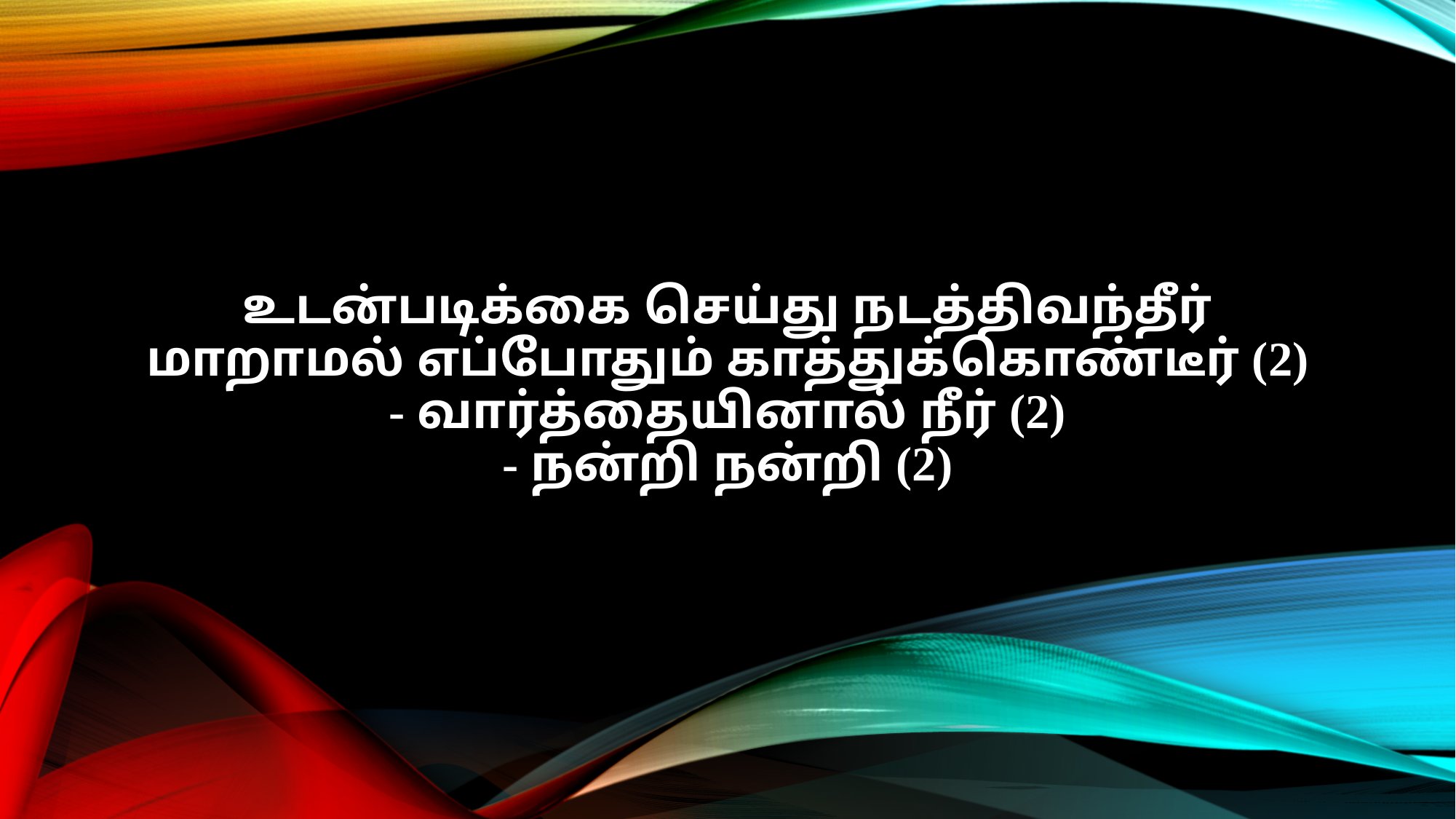

உடன்படிக்கை செய்து நடத்திவந்தீர்
மாறாமல் எப்போதும் காத்துக்கொண்டீர் (2)
- வார்த்தையினால் நீர் (2)
- நன்றி நன்றி (2)